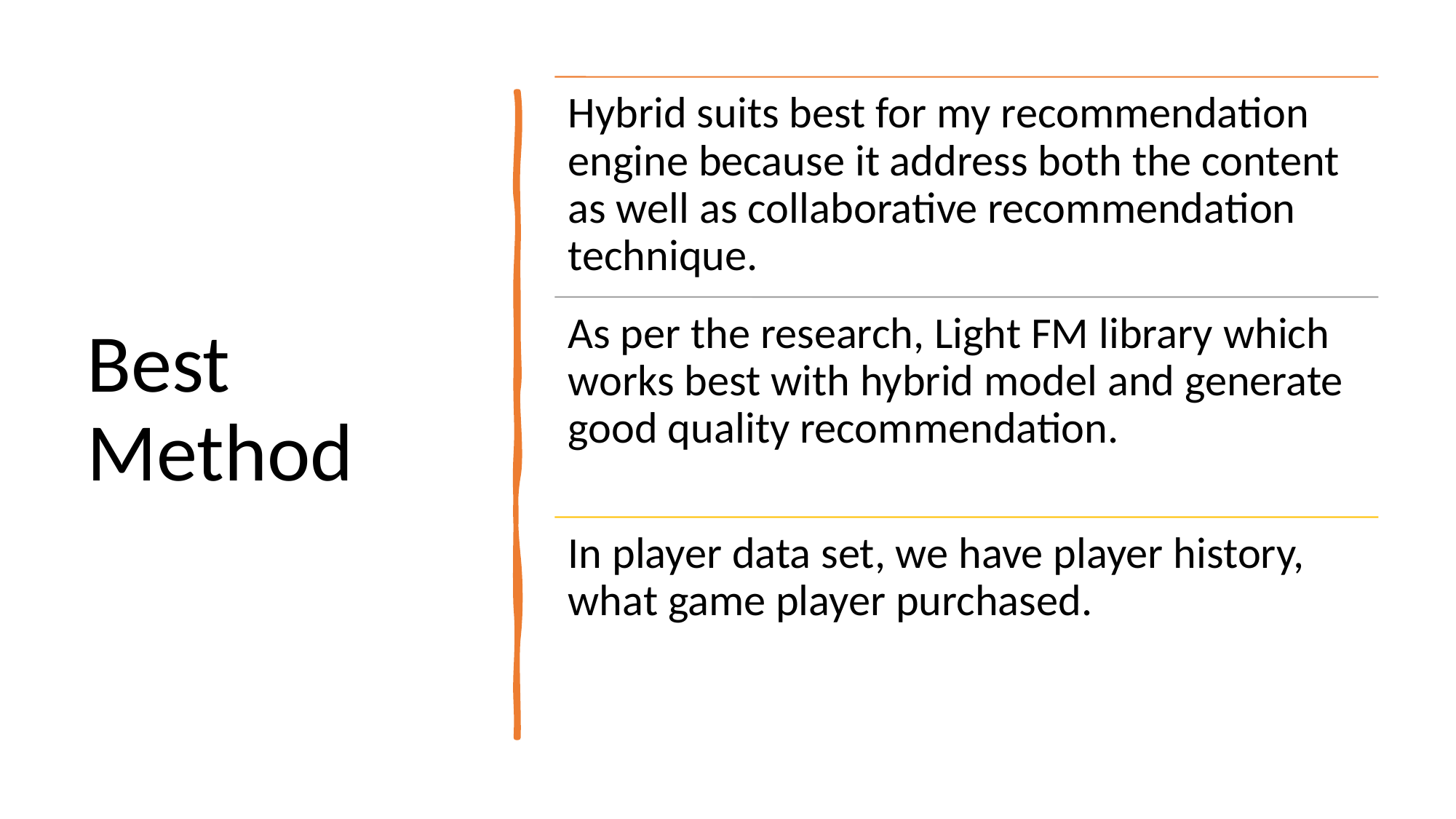

Hybrid suits best for my recommendation engine because it address both the content as well as collaborative recommendation technique.
As per the research, Light FM library which works best with hybrid model and generate good quality recommendation.
In player data set, we have player history, what game player purchased.
# Best Method